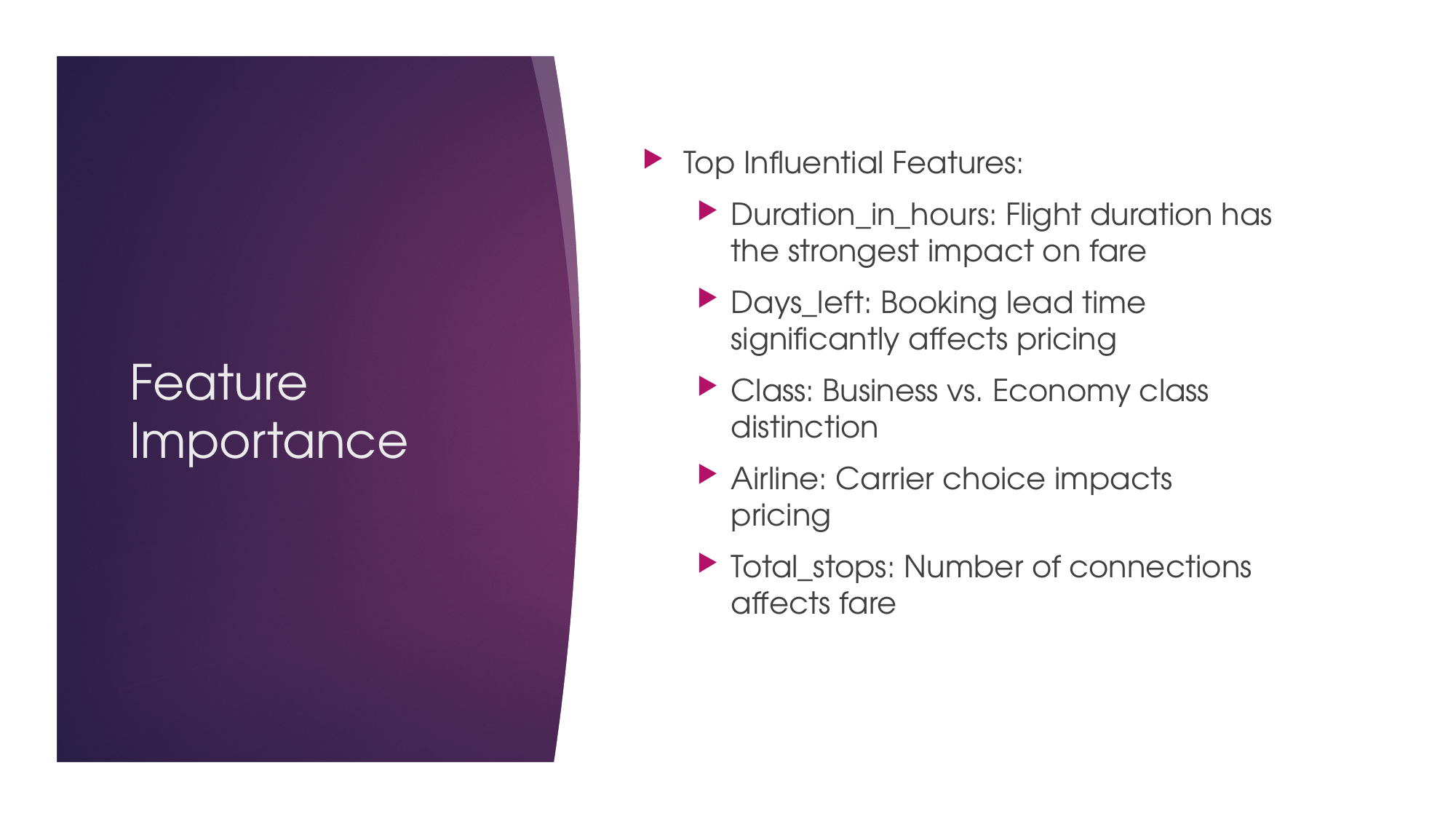

Top Influential Features:
Duration_in_hours: Flight duration has the strongest impact on fare
Days_left: Booking lead time significantly affects pricing
Class: Business vs. Economy class distinction
Airline: Carrier choice impacts pricing
Total_stops: Number of connections affects fare

# Feature Importance